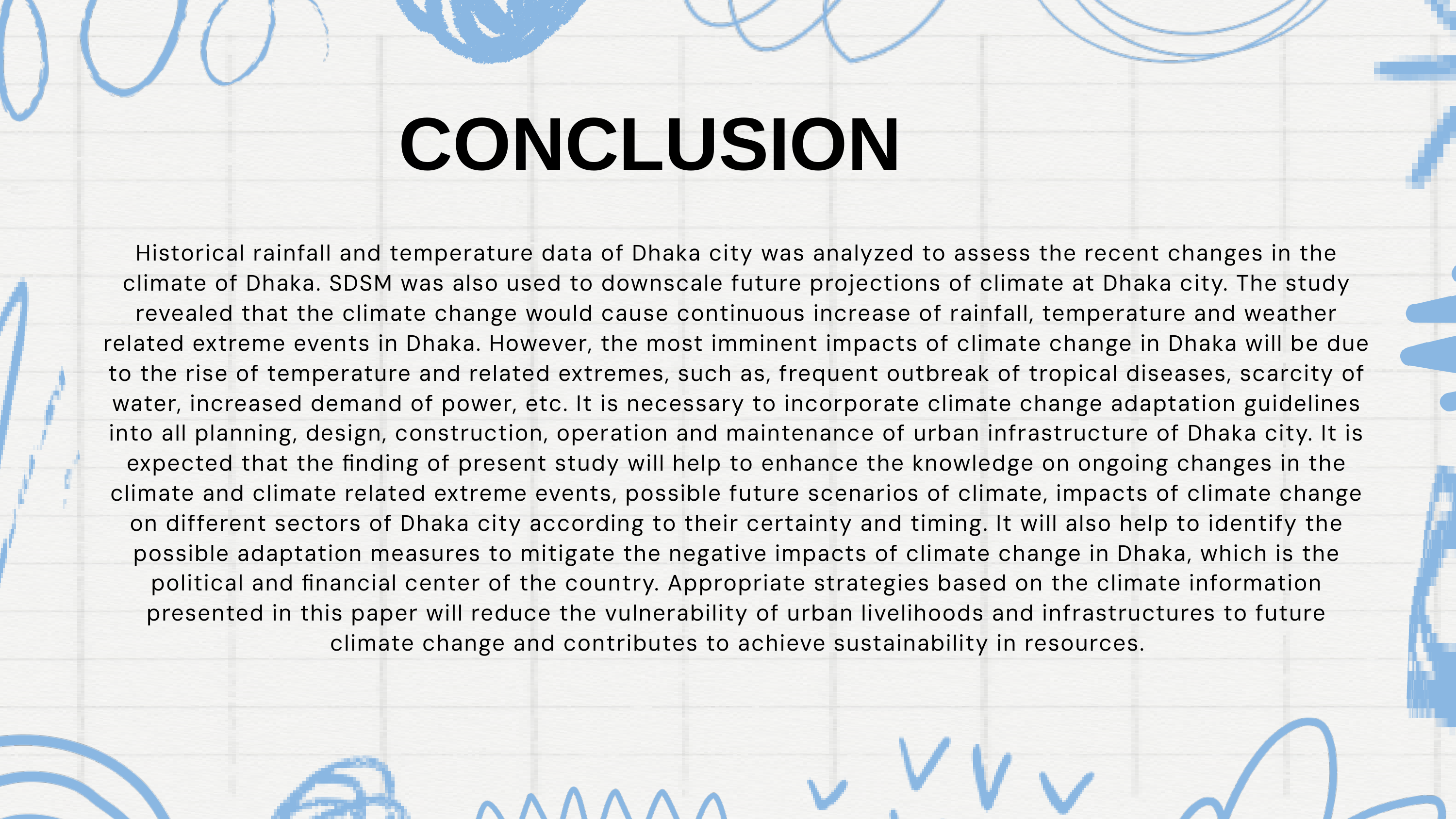

CONCLUSION

Historical rainfall and temperature data of Dhaka city was analyzed to assess the recent changes in the climate of Dhaka. SDSM was also used to downscale future projections of climate at Dhaka city. The study revealed that the climate change would cause continuous increase of rainfall, temperature and weather related extreme events in Dhaka. However, the most imminent impacts of climate change in Dhaka will be due to the rise of temperature and related extremes, such as, frequent outbreak of tropical diseases, scarcity of water, increased demand of power, etc. It is necessary to incorporate climate change adaptation guidelines into all planning, design, construction, operation and maintenance of urban infrastructure of Dhaka city. It is expected that the finding of present study will help to enhance the knowledge on ongoing changes in the climate and climate related extreme events, possible future scenarios of climate, impacts of climate change on different sectors of Dhaka city according to their certainty and timing. It will also help to identify the possible adaptation measures to mitigate the negative impacts of climate change in Dhaka, which is the political and financial center of the country. Appropriate strategies based on the climate information presented in this paper will reduce the vulnerability of urban livelihoods and infrastructures to future climate change and contributes to achieve sustainability in resources.